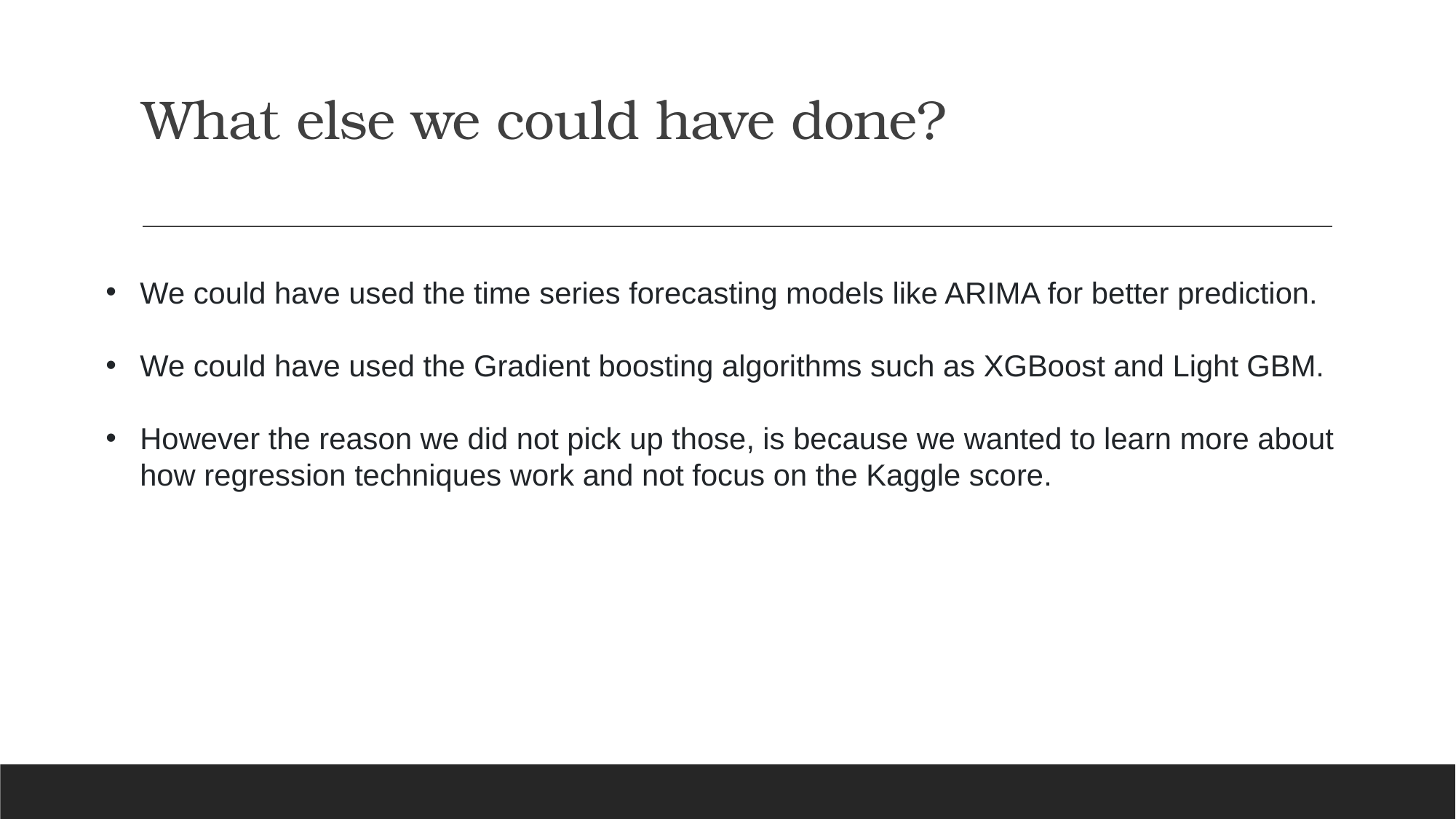

# What else we could have done?
We could have used the time series forecasting models like ARIMA for better prediction.

We could have used the Gradient boosting algorithms such as XGBoost and Light GBM.

However the reason we did not pick up those, is because we wanted to learn more about how regression techniques work and not focus on the Kaggle score.